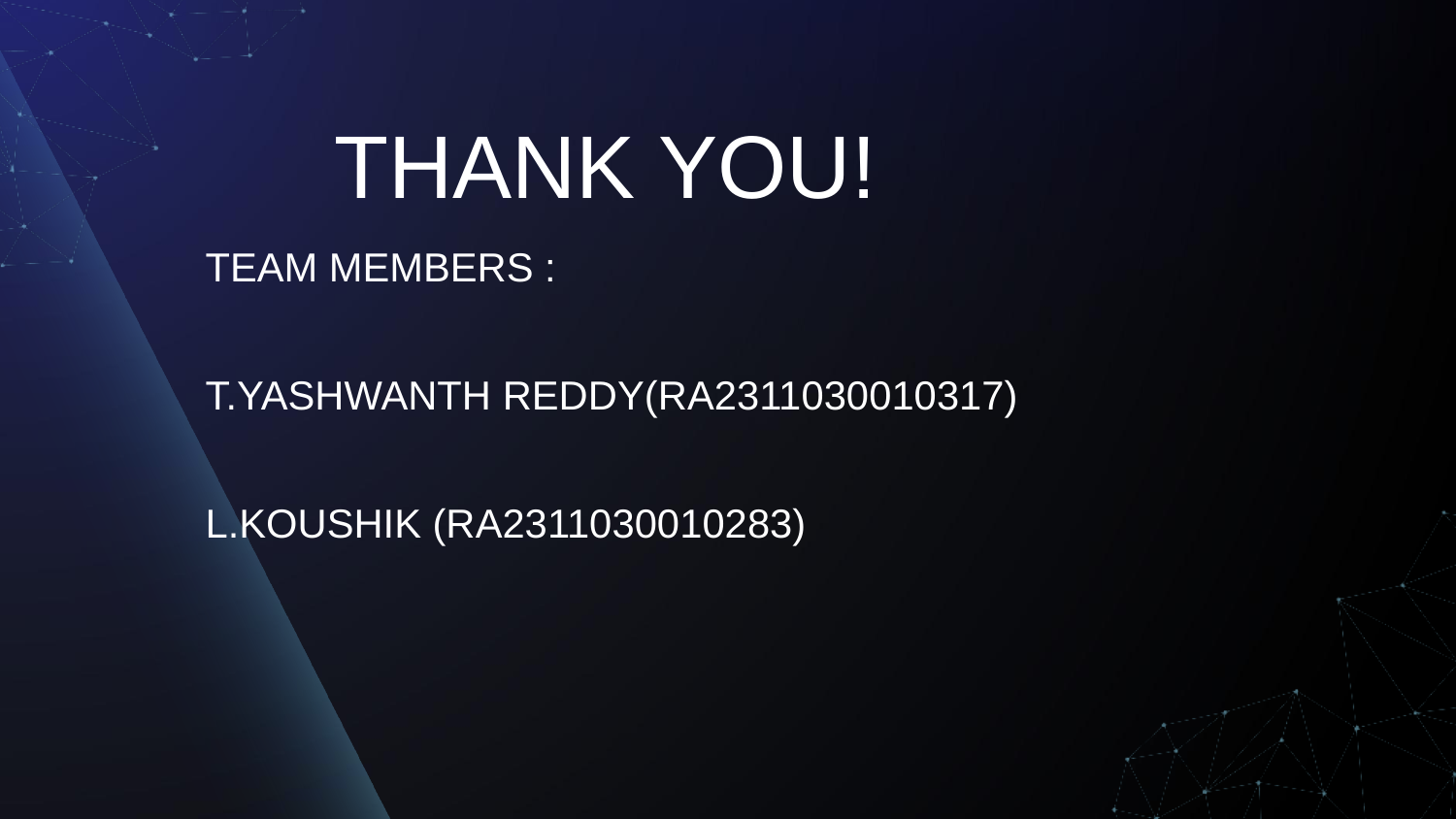

# THANK YOU!
TEAM MEMBERS :

T.YASHWANTH REDDY(RA2311030010317)

L.KOUSHIK (RA2311030010283)